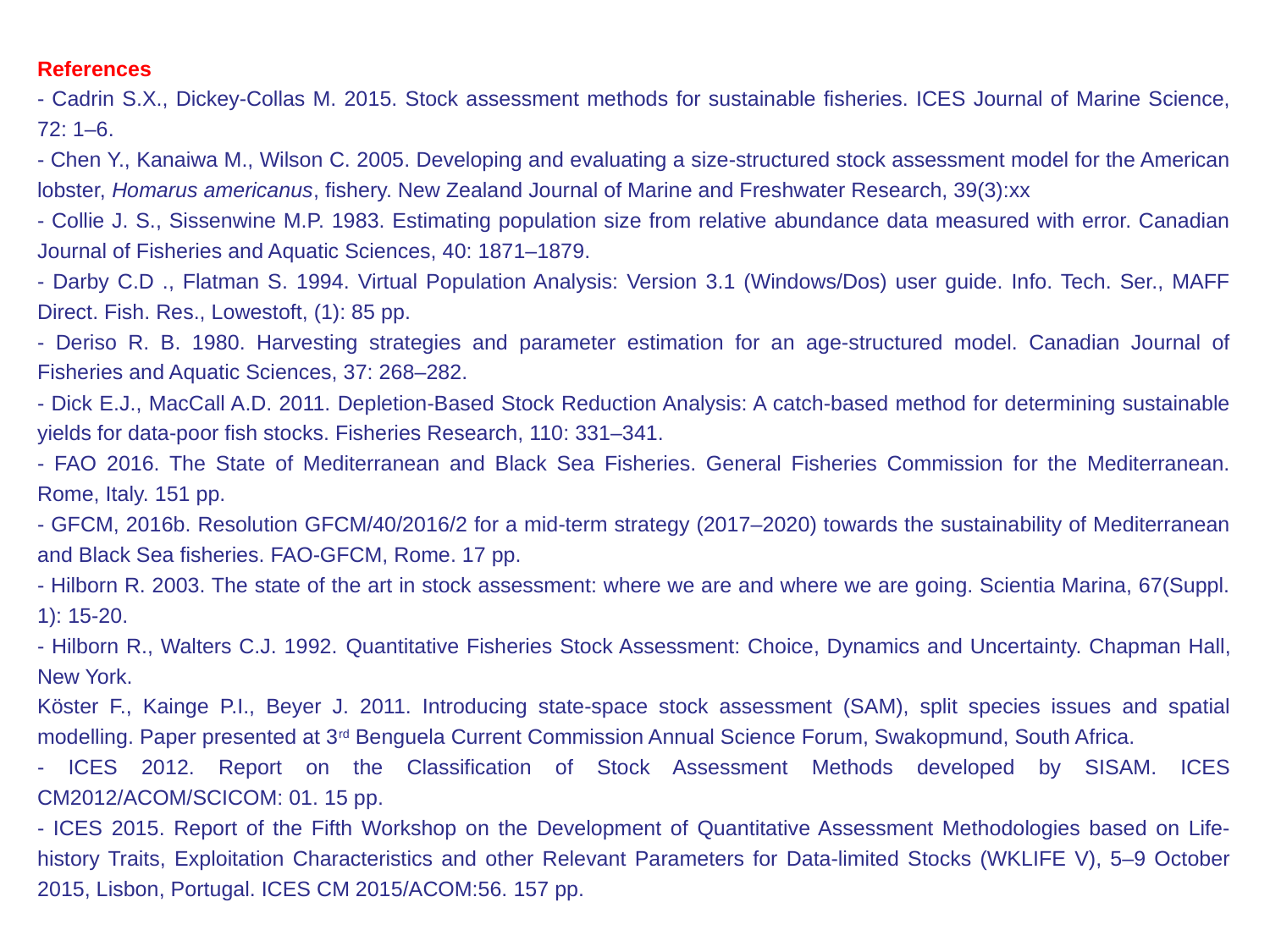

References
- Cadrin S.X., Dickey-Collas M. 2015. Stock assessment methods for sustainable fisheries. ICES Journal of Marine Science, 72: 1–6.
- Chen Y., Kanaiwa M., Wilson C. 2005. Developing and evaluating a size‐structured stock assessment model for the American lobster, Homarus americanus, fishery. New Zealand Journal of Marine and Freshwater Research, 39(3):xx
- Collie J. S., Sissenwine M.P. 1983. Estimating population size from relative abundance data measured with error. Canadian Journal of Fisheries and Aquatic Sciences, 40: 1871–1879.
- Darby C.D ., Flatman S. 1994. Virtual Population Analysis: Version 3.1 (Windows/Dos) user guide. Info. Tech. Ser., MAFF Direct. Fish. Res., Lowestoft, (1): 85 pp.
- Deriso R. B. 1980. Harvesting strategies and parameter estimation for an age-structured model. Canadian Journal of Fisheries and Aquatic Sciences, 37: 268–282.
- Dick E.J., MacCall A.D. 2011. Depletion-Based Stock Reduction Analysis: A catch-based method for determining sustainable yields for data-poor fish stocks. Fisheries Research, 110: 331–341.
- FAO 2016. The State of Mediterranean and Black Sea Fisheries. General Fisheries Commission for the Mediterranean. Rome, Italy. 151 pp.
- GFCM, 2016b. Resolution GFCM/40/2016/2 for a mid-term strategy (2017–2020) towards the sustainability of Mediterranean and Black Sea fisheries. FAO-GFCM, Rome. 17 pp.
- Hilborn R. 2003. The state of the art in stock assessment: where we are and where we are going. Scientia Marina, 67(Suppl. 1): 15-20.
- Hilborn R., Walters C.J. 1992. Quantitative Fisheries Stock Assessment: Choice, Dynamics and Uncertainty. Chapman Hall, New York.
Köster F., Kainge P.I., Beyer J. 2011. Introducing state-space stock assessment (SAM), split species issues and spatial modelling. Paper presented at 3rd Benguela Current Commission Annual Science Forum, Swakopmund, South Africa.
- ICES 2012. Report on the Classification of Stock Assessment Methods developed by SISAM. ICES CM2012/ACOM/SCICOM: 01. 15 pp.
- ICES 2015. Report of the Fifth Workshop on the Development of Quantitative Assessment Methodologies based on Life-history Traits, Exploitation Characteristics and other Relevant Parameters for Data-limited Stocks (WKLIFE V), 5–9 October 2015, Lisbon, Portugal. ICES CM 2015/ACOM:56. 157 pp.